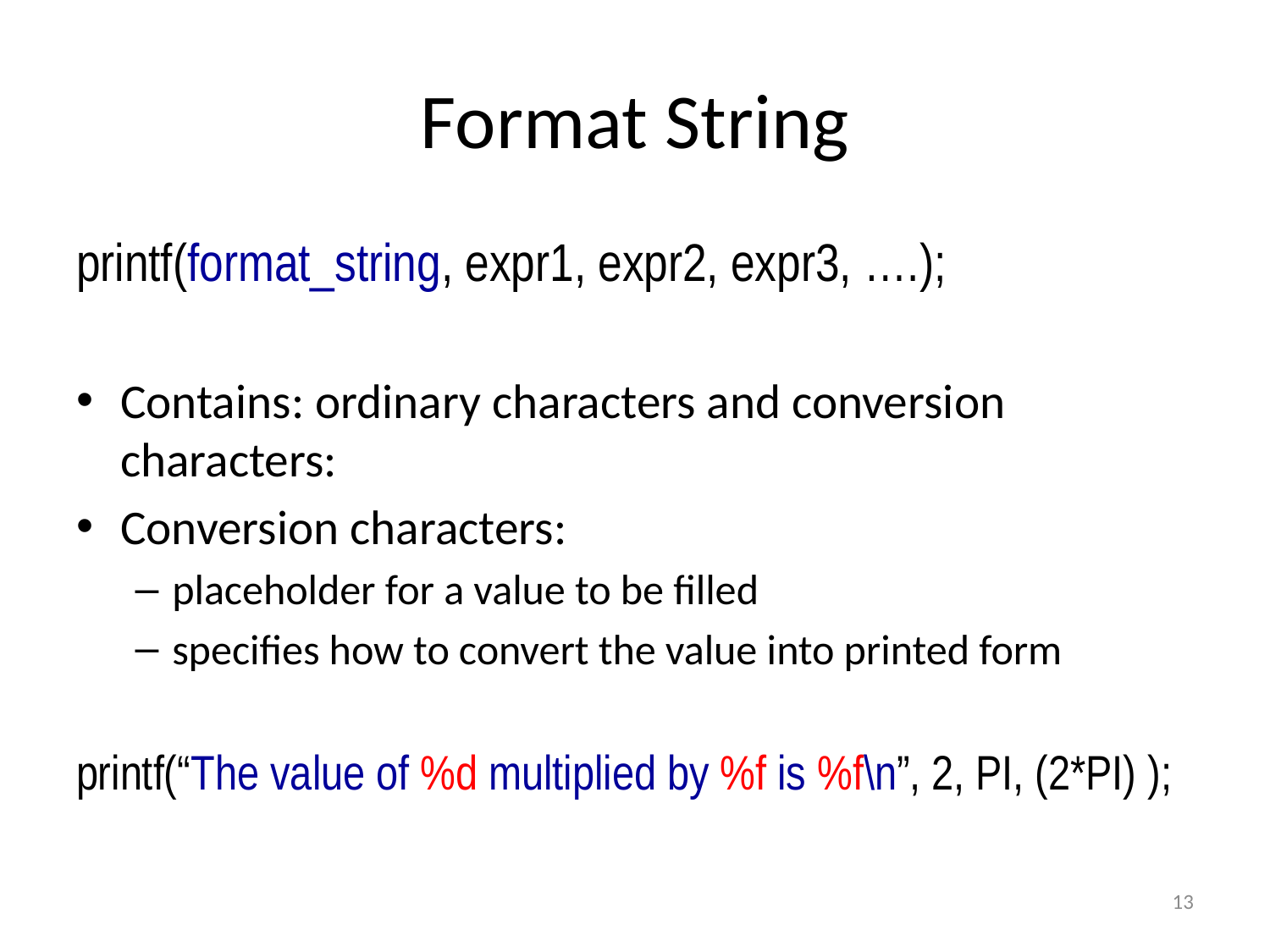

# Format String
printf(format_string, expr1, expr2, expr3, ….);

Contains: ordinary characters and conversion characters:
Conversion characters:
placeholder for a value to be filled
specifies how to convert the value into printed form

printf(“The value of %d multiplied by %f is %f\n”, 2, PI, (2*PI) );

13